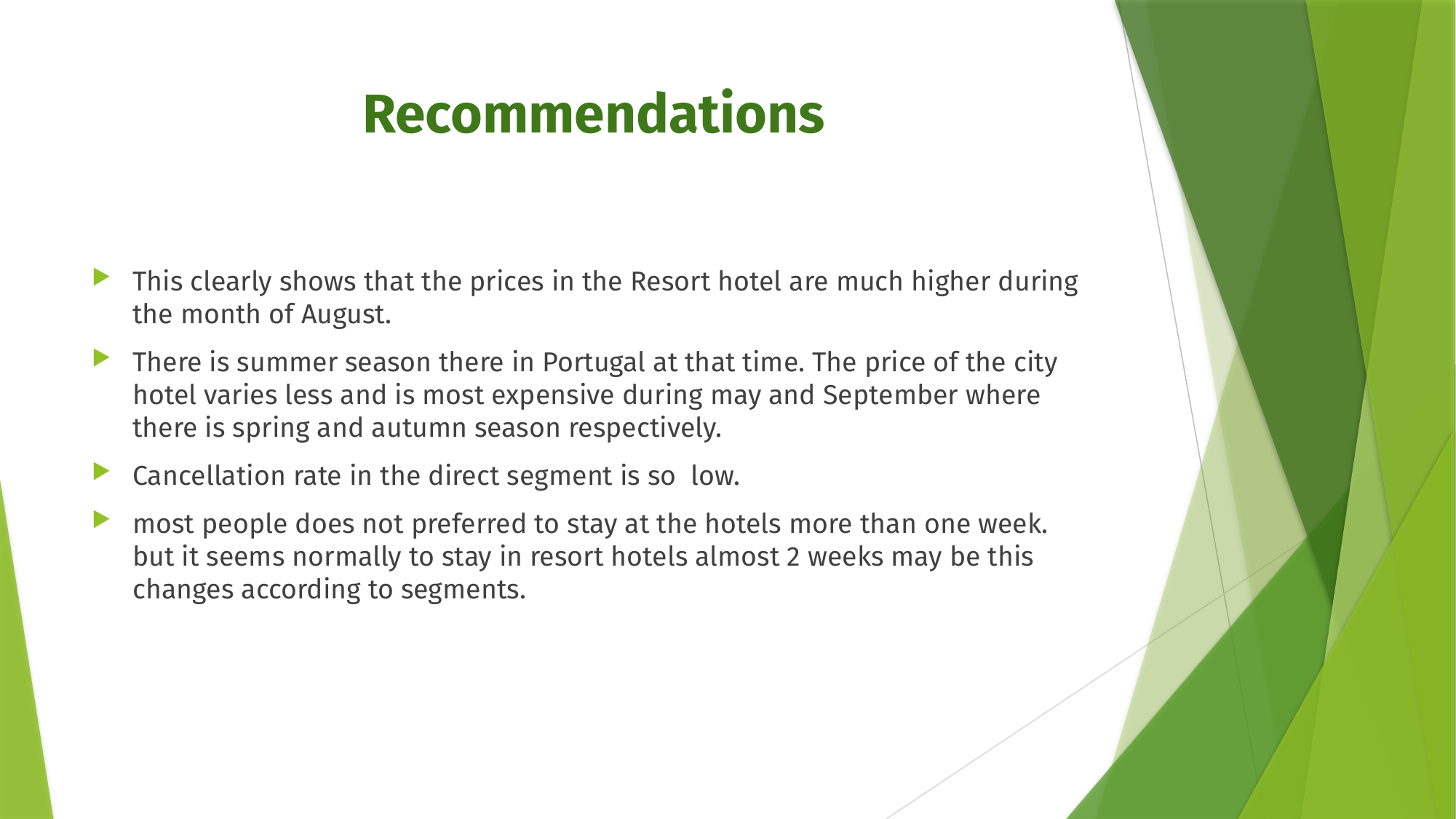

# Recommendations
This clearly shows that the prices in the Resort hotel are much higher during the month of August.
There is summer season there in Portugal at that time. The price of the city hotel varies less and is most expensive during may and September where there is spring and autumn season respectively.
Cancellation rate in the direct segment is so  low.
most people does not preferred to stay at the hotels more than one week. but it seems normally to stay in resort hotels almost 2 weeks may be this changes according to segments.